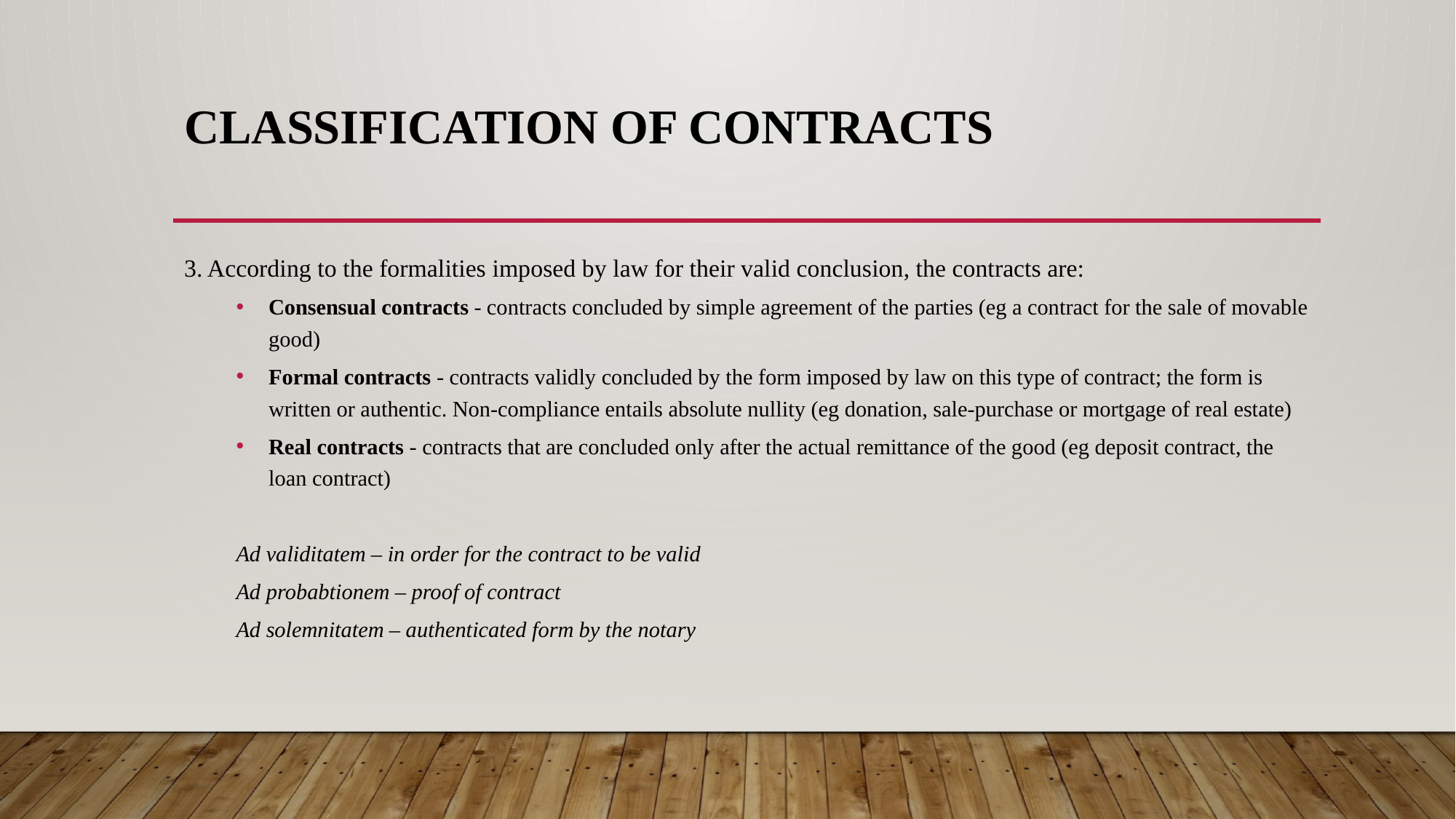

# Classification of contracts
3. According to the formalities imposed by law for their valid conclusion, the contracts are:
Consensual contracts - contracts concluded by simple agreement of the parties (eg a contract for the sale of movable good)
Formal contracts - contracts validly concluded by the form imposed by law on this type of contract; the form is written or authentic. Non-compliance entails absolute nullity (eg donation, sale-purchase or mortgage of real estate)
Real contracts - contracts that are concluded only after the actual remittance of the good (eg deposit contract, the loan contract)

Ad validitatem – in order for the contract to be valid
Ad probabtionem – proof of contract
Ad solemnitatem – authenticated form by the notary